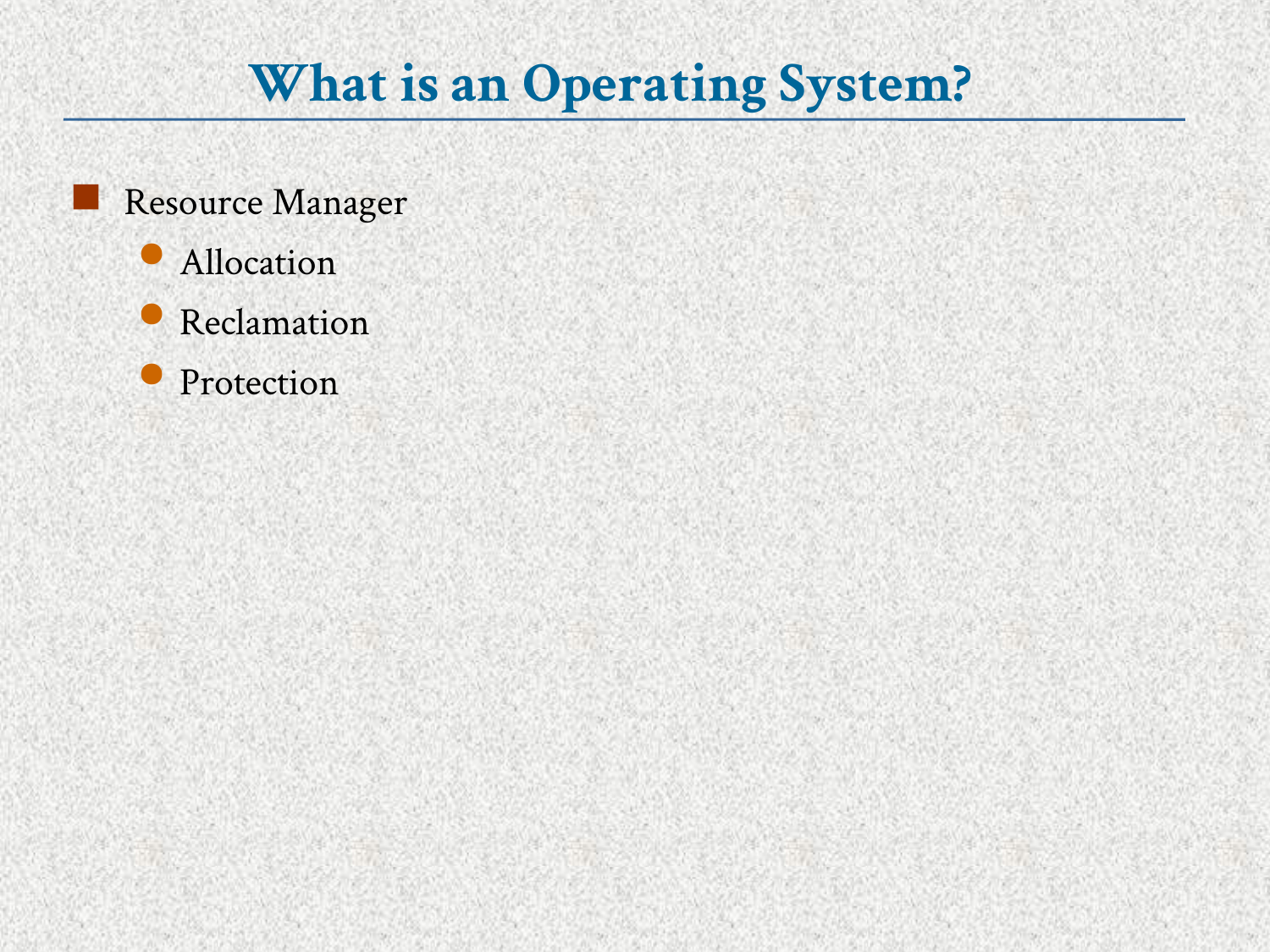

What is an Operating System?
Resource Manager
Allocation
Reclamation
Protection